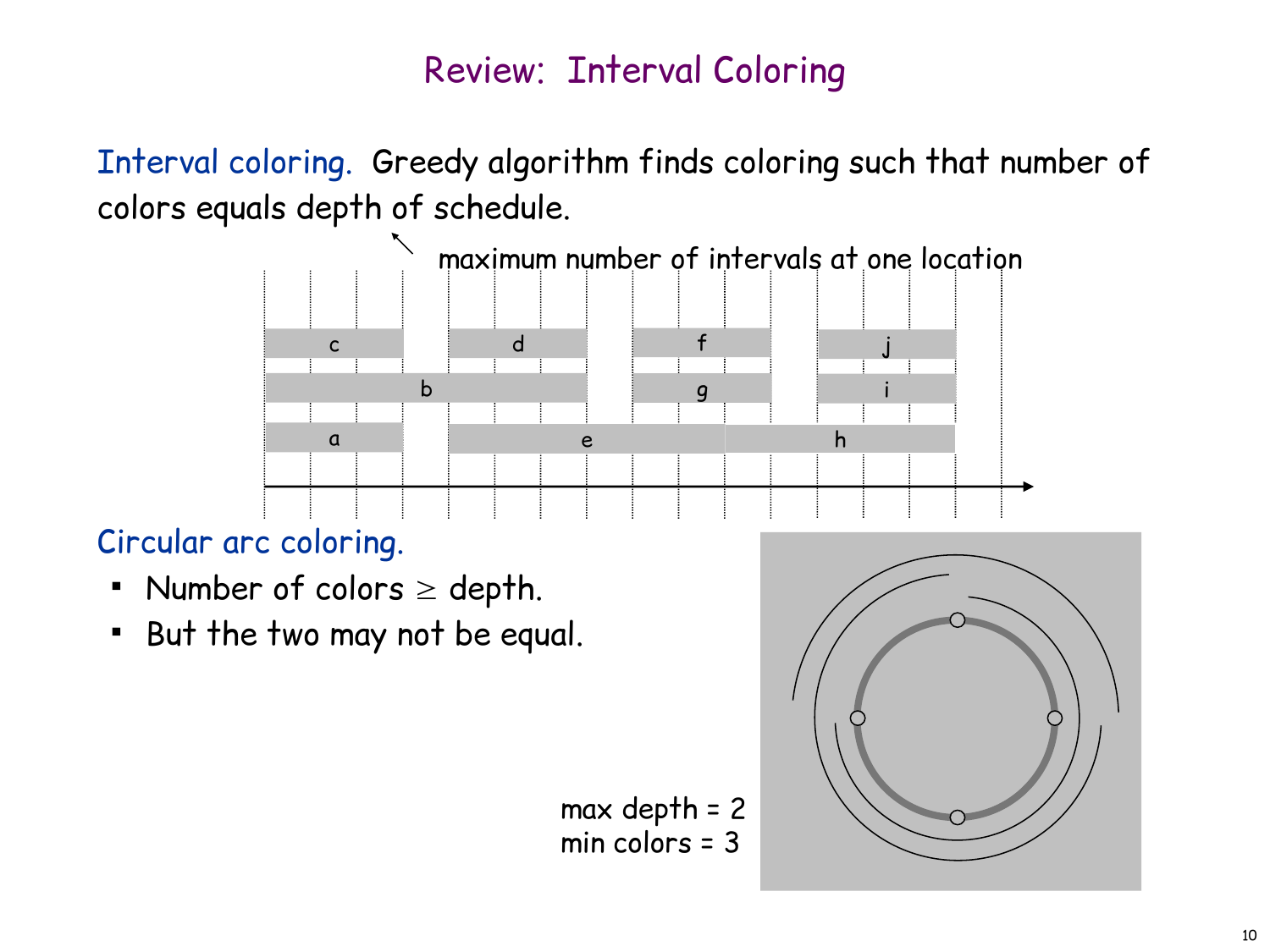

# Review:  Interval Coloring
Interval coloring.  Greedy algorithm finds coloring such that number of colors equals depth of schedule.

Circular arc coloring.
Number of colors ≥ depth.
But the two may not be equal.

maximum number of intervals at one location

f
c
d
j
b
g
i
a
h
e

max depth = 2
min colors = 3
10